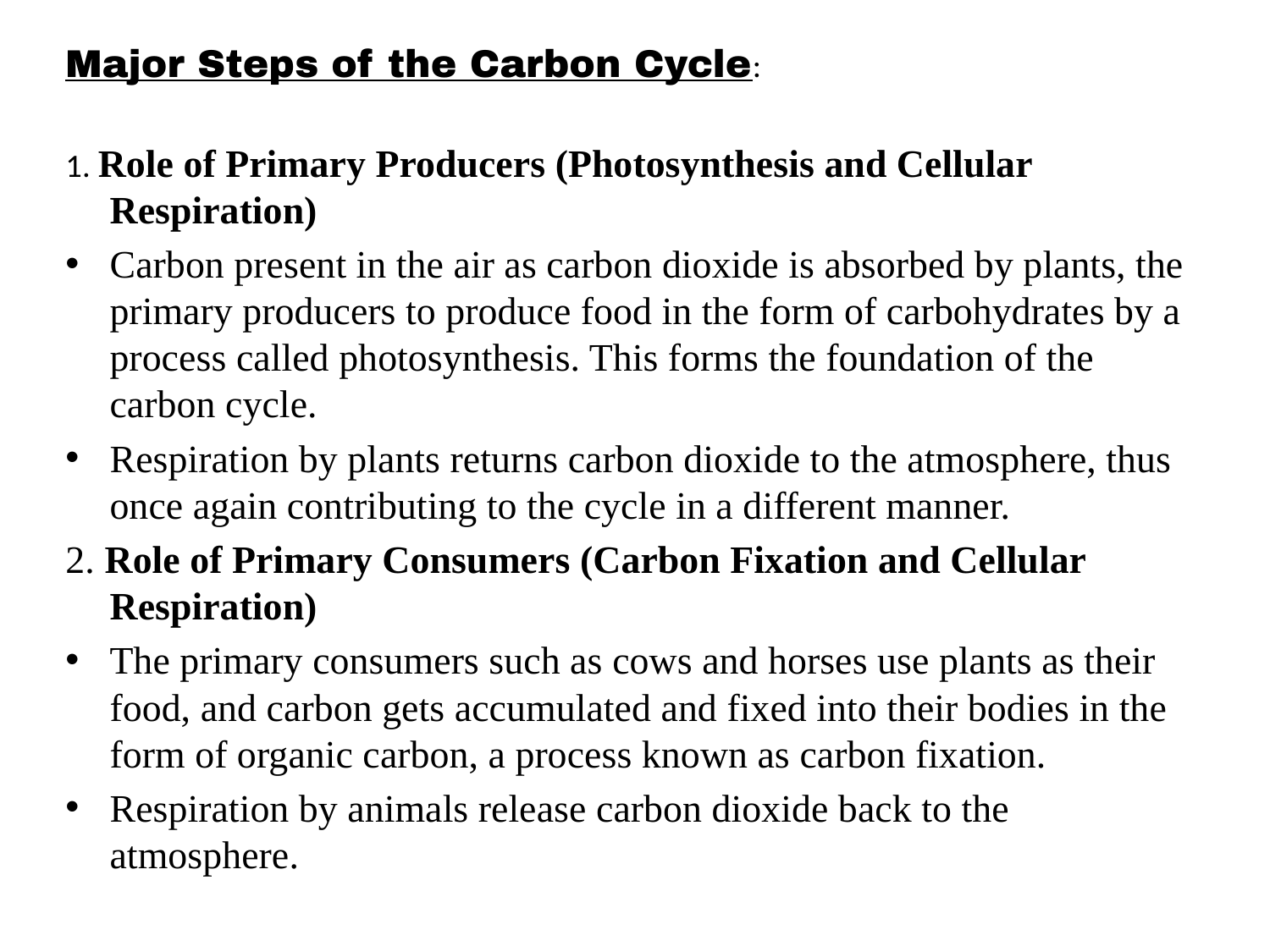

Major Steps of the Carbon Cycle:

1. Role of Primary Producers (Photosynthesis and Cellular Respiration)
Carbon present in the air as carbon dioxide is absorbed by plants, the primary producers to produce food in the form of carbohydrates by a process called photosynthesis. This forms the foundation of the carbon cycle.
Respiration by plants returns carbon dioxide to the atmosphere, thus once again contributing to the cycle in a different manner.
2. Role of Primary Consumers (Carbon Fixation and Cellular Respiration)
The primary consumers such as cows and horses use plants as their food, and carbon gets accumulated and fixed into their bodies in the form of organic carbon, a process known as carbon fixation.
Respiration by animals release carbon dioxide back to the atmosphere.